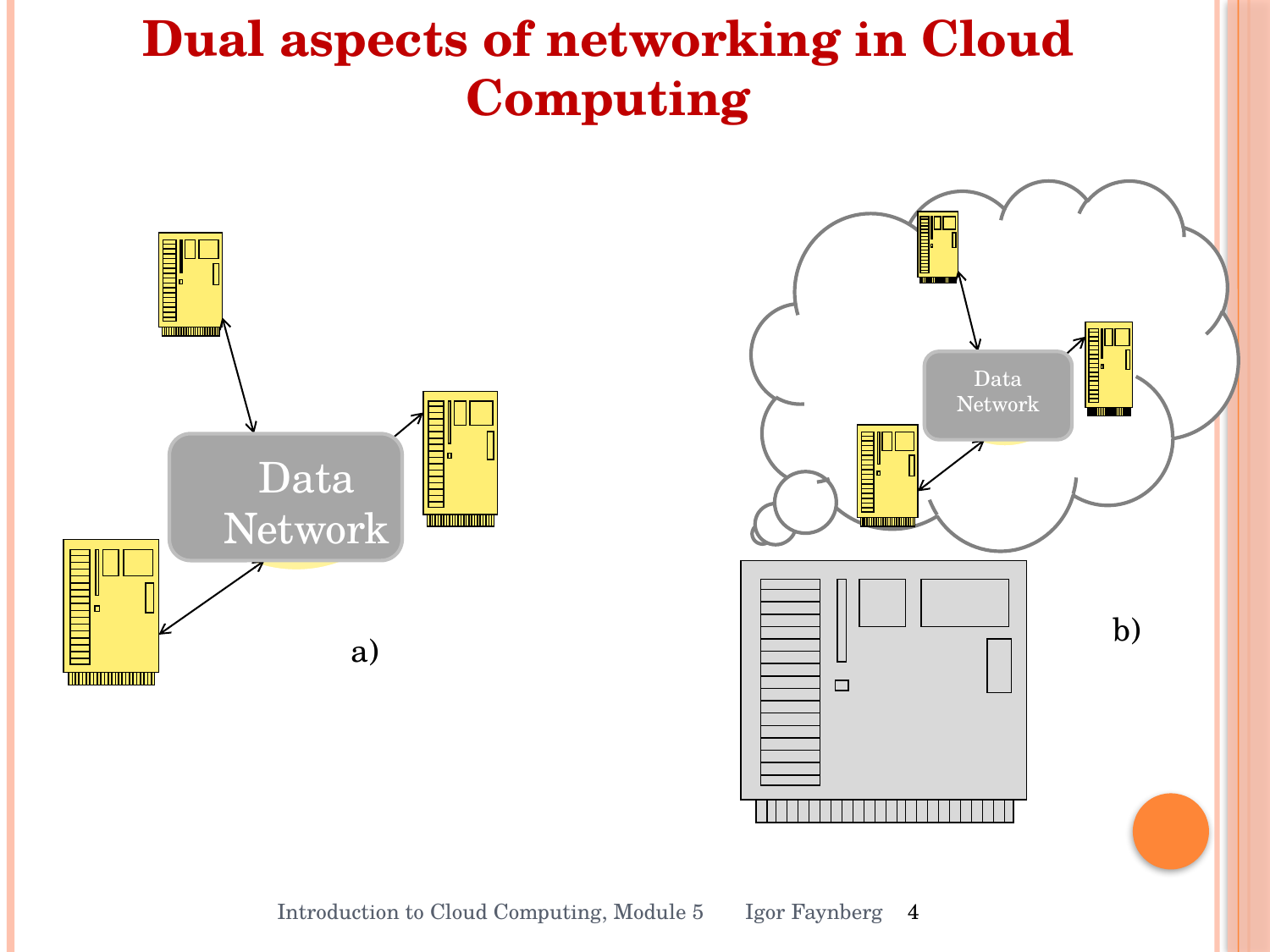

Dual aspects of networking in Cloud Computing

Data
Network

Data
Network

b)
a)